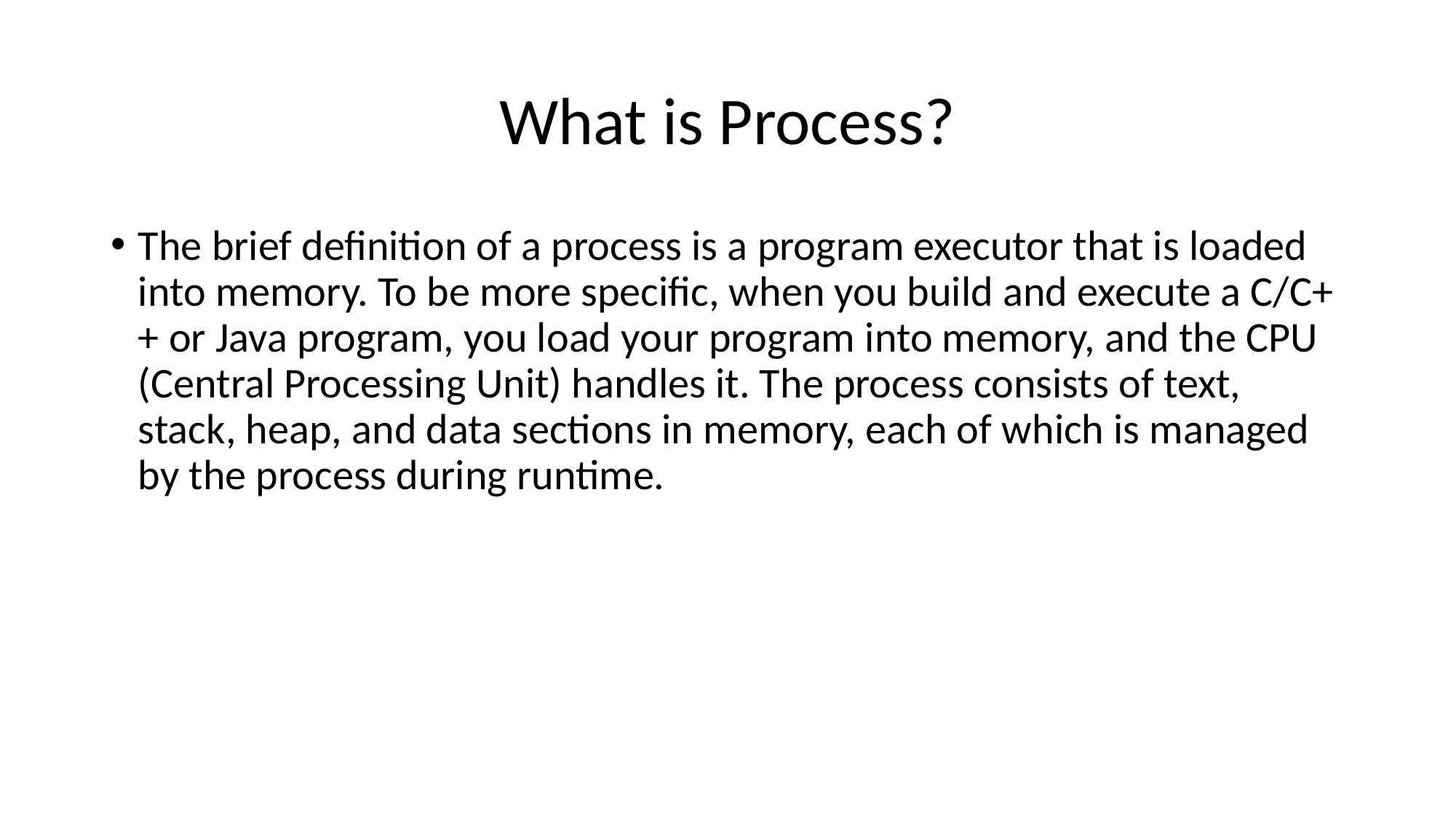

# What is Process?
The brief definition of a process is a program executor that is loaded into memory. To be more specific, when you build and execute a C/C++ or Java program, you load your program into memory, and the CPU (Central Processing Unit) handles it. The process consists of text, stack, heap, and data sections in memory, each of which is managed by the process during runtime.